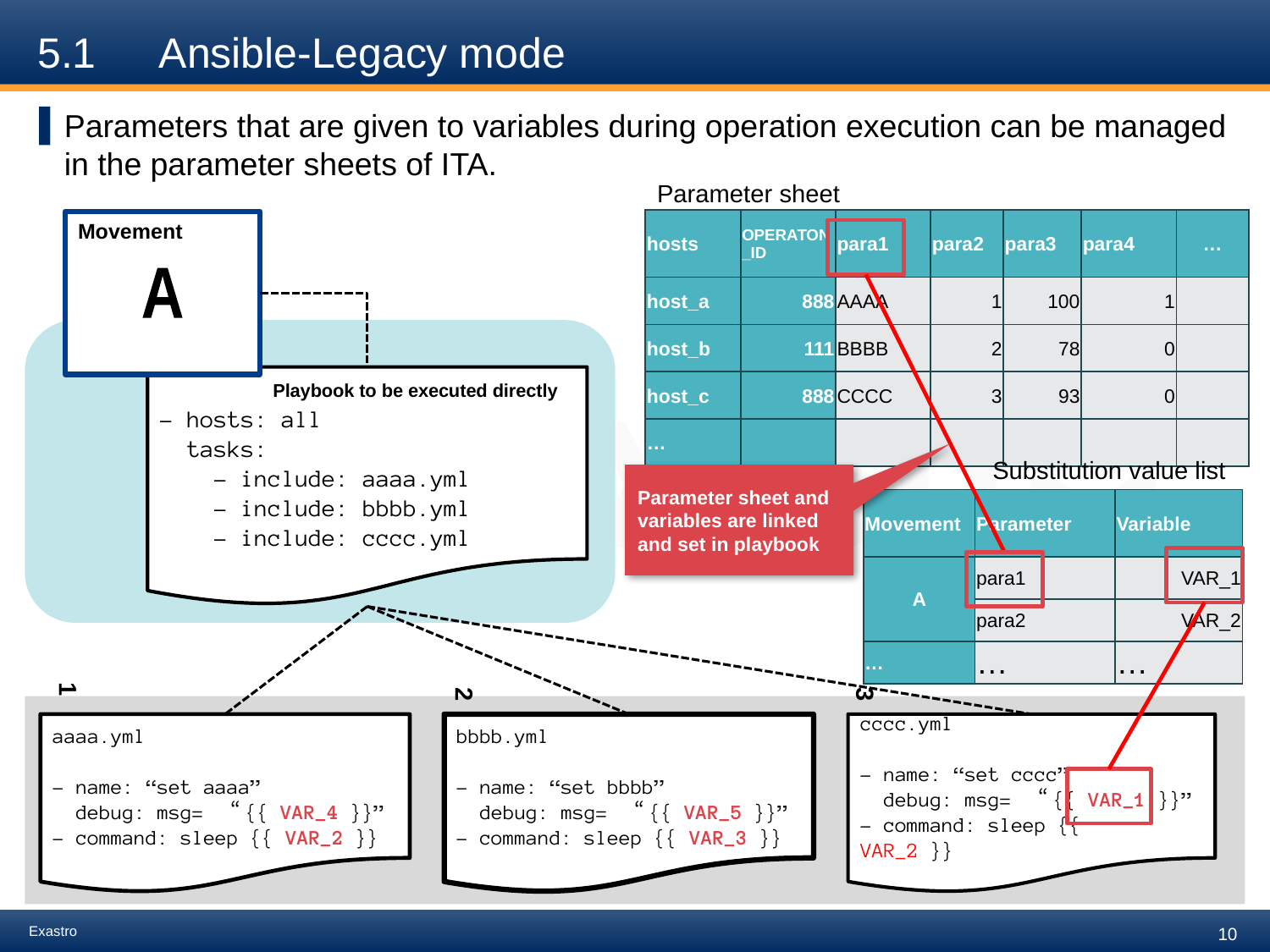

# 5.1　Ansible-Legacy mode
Parameters that are given to variables during operation execution can be managed in the parameter sheets of ITA.
Parameter sheet
| hosts | OPERATON\_ID | para1 | para2 | para3 | para4 | … |
| --- | --- | --- | --- | --- | --- | --- |
| host\_a | 888 | AAAA | 1 | 100 | 1 |  |
| host\_b | 111 | BBBB | 2 | 78 | 0 |  |
| host\_c | 888 | CCCC | 3 | 93 | 0 |  |
| … |  |  |  |  |  |  |
Movement
A

- hosts: all
  tasks:
    - include: aaaa.yml
    - include: bbbb.yml
    - include: cccc.yml
Playbook to be executed directly
Substitution value list
Parameter sheet and variables are linked and set in playbook
| Movement | Parameter | Variable |
| --- | --- | --- |
| A | para1 | VAR\_1 |
|  | para2 | VAR\_2 |
| … | … | … |

1
2
3

aaaa.yml

- name: “set aaaa”
  debug: msg=　“{{ VAR_4 }}”
- command: sleep {{ VAR_2 }}
bbbb.yml

- name: “set bbbb”
  debug: msg=　“{{ VAR_5 }}”
- command: sleep {{ VAR_3 }}
cccc.yml

- name: “set cccc”
  debug: msg=　“{{ VAR_1 }}”
- command: sleep {{　VAR_2 }}